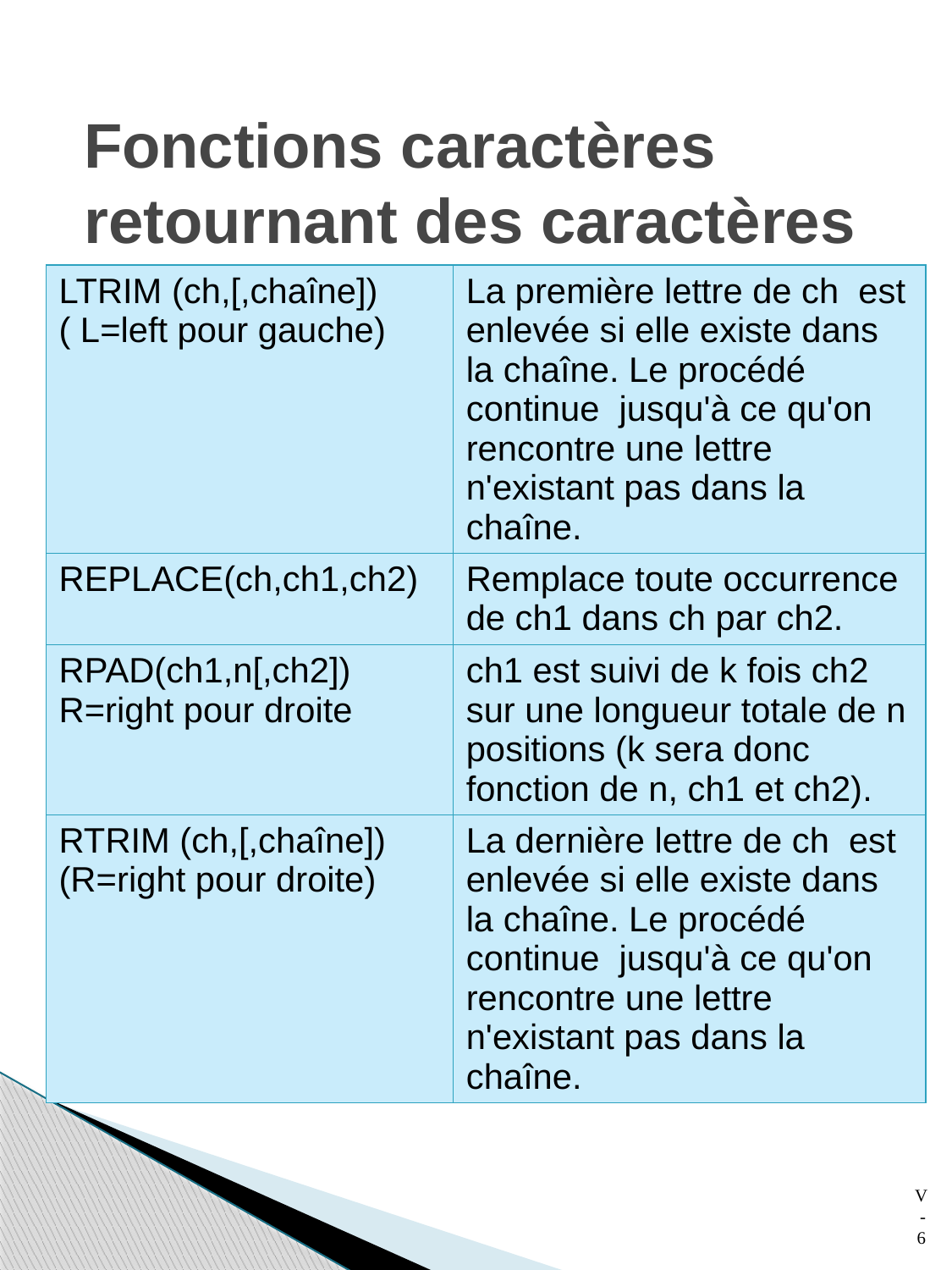

# Fonctions caractères retournant des caractères
| LTRIM (ch,[,chaîne]) ( L=left pour gauche) | La première lettre de ch est enlevée si elle existe dans la chaîne. Le procédé continue jusqu'à ce qu'on rencontre une lettre n'existant pas dans la chaîne. |
| --- | --- |
| REPLACE(ch,ch1,ch2) | Remplace toute occurrence de ch1 dans ch par ch2. |
| RPAD(ch1,n[,ch2]) R=right pour droite | ch1 est suivi de k fois ch2 sur une longueur totale de n positions (k sera donc fonction de n, ch1 et ch2). |
| RTRIM (ch,[,chaîne]) (R=right pour droite) | La dernière lettre de ch est enlevée si elle existe dans la chaîne. Le procédé continue jusqu'à ce qu'on rencontre une lettre n'existant pas dans la chaîne. |
V-6